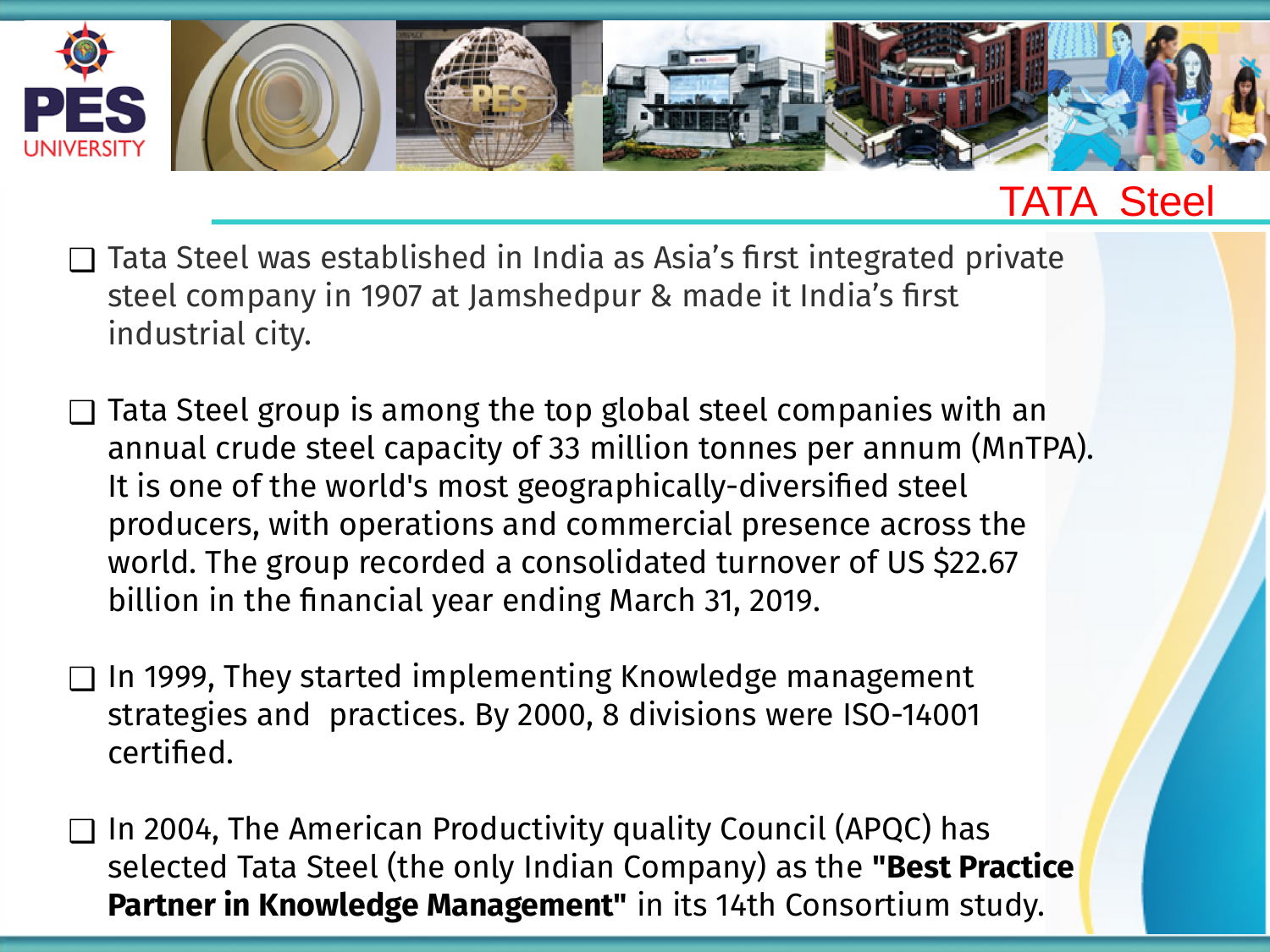

TATA  Steel

Tata Steel was established in India as Asia’s first integrated private steel company in 1907 at Jamshedpur & made it India’s first industrial city.

Tata Steel group is among the top global steel companies with an annual crude steel capacity of 33 million tonnes per annum (MnTPA). It is one of the world's most geographically-diversified steel producers, with operations and commercial presence across the world. The group recorded a consolidated turnover of US $22.67 billion in the financial year ending March 31, 2019.

In 1999, They started implementing Knowledge management strategies and  practices. By 2000, 8 divisions were ISO-14001 certified.

In 2004, The American Productivity quality Council (APQC) has selected Tata Steel (the only Indian Company) as the "Best Practice Partner in Knowledge Management" in its 14th Consortium study.